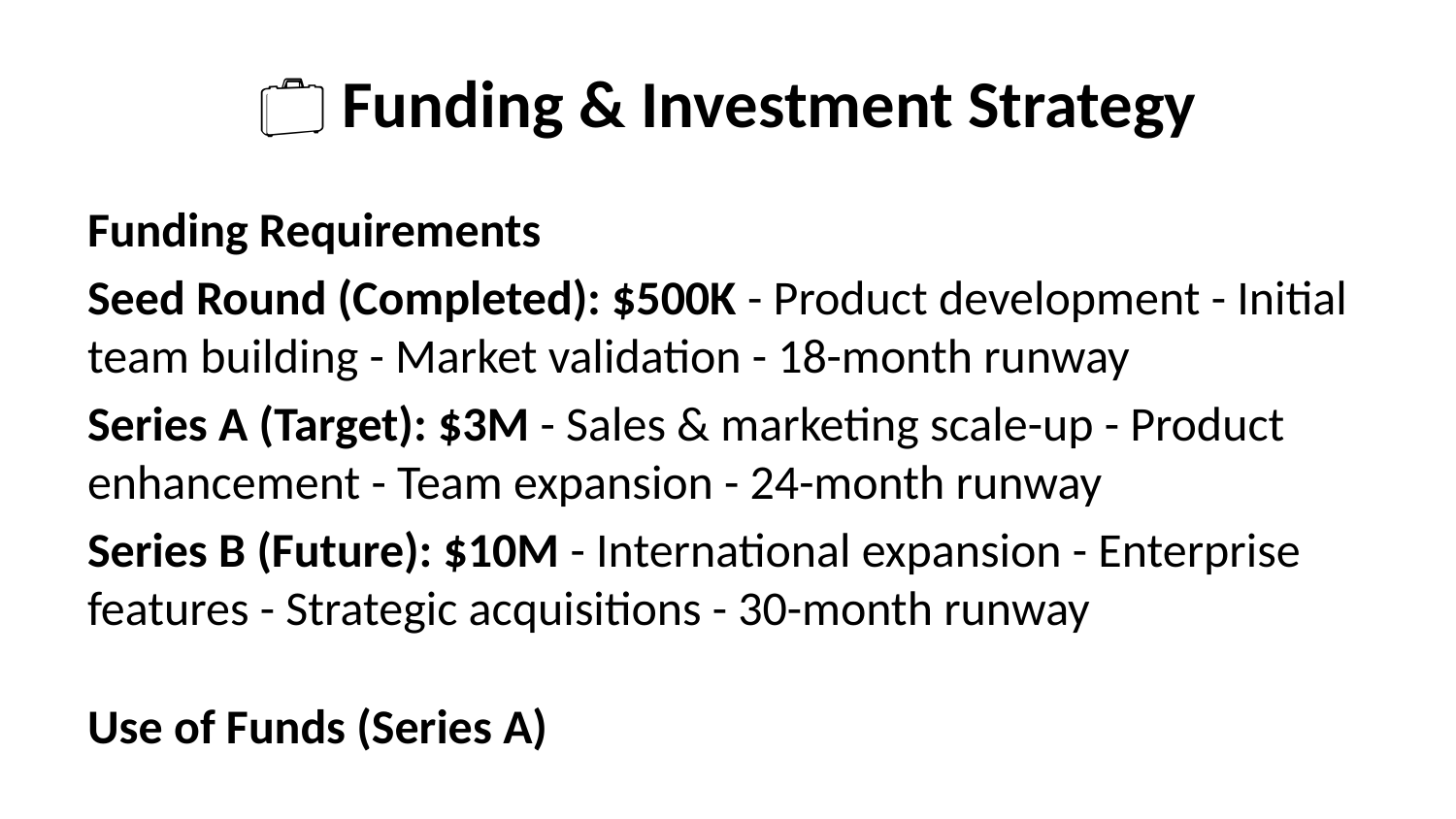

# 💼 Funding & Investment Strategy
Funding Requirements
Seed Round (Completed): $500K - Product development - Initial team building - Market validation - 18-month runway
Series A (Target): $3M - Sales & marketing scale-up - Product enhancement - Team expansion - 24-month runway
Series B (Future): $10M - International expansion - Enterprise features - Strategic acquisitions - 30-month runway
Use of Funds (Series A)
Sales & Marketing: $1,200,000 (40%)
- Sales team expansion
- Marketing campaigns
- Channel development

Product Development: $900,000 (30%)
- Engineering team
- New features
- Platform scaling

Operations: $600,000 (20%)
- Customer success
- Support infrastructure
- Quality assurance

Working Capital: $300,000 (10%)
- General operations
- Contingency fund
Investor Relations
Key Metrics for Investors: - Monthly recurring revenue growth - Customer acquisition metrics - Unit economics improvement - Market expansion progress - Competitive positioning
Reporting Schedule: - Monthly investor updates - Quarterly board meetings - Annual strategic planning - Ad-hoc milestone communications